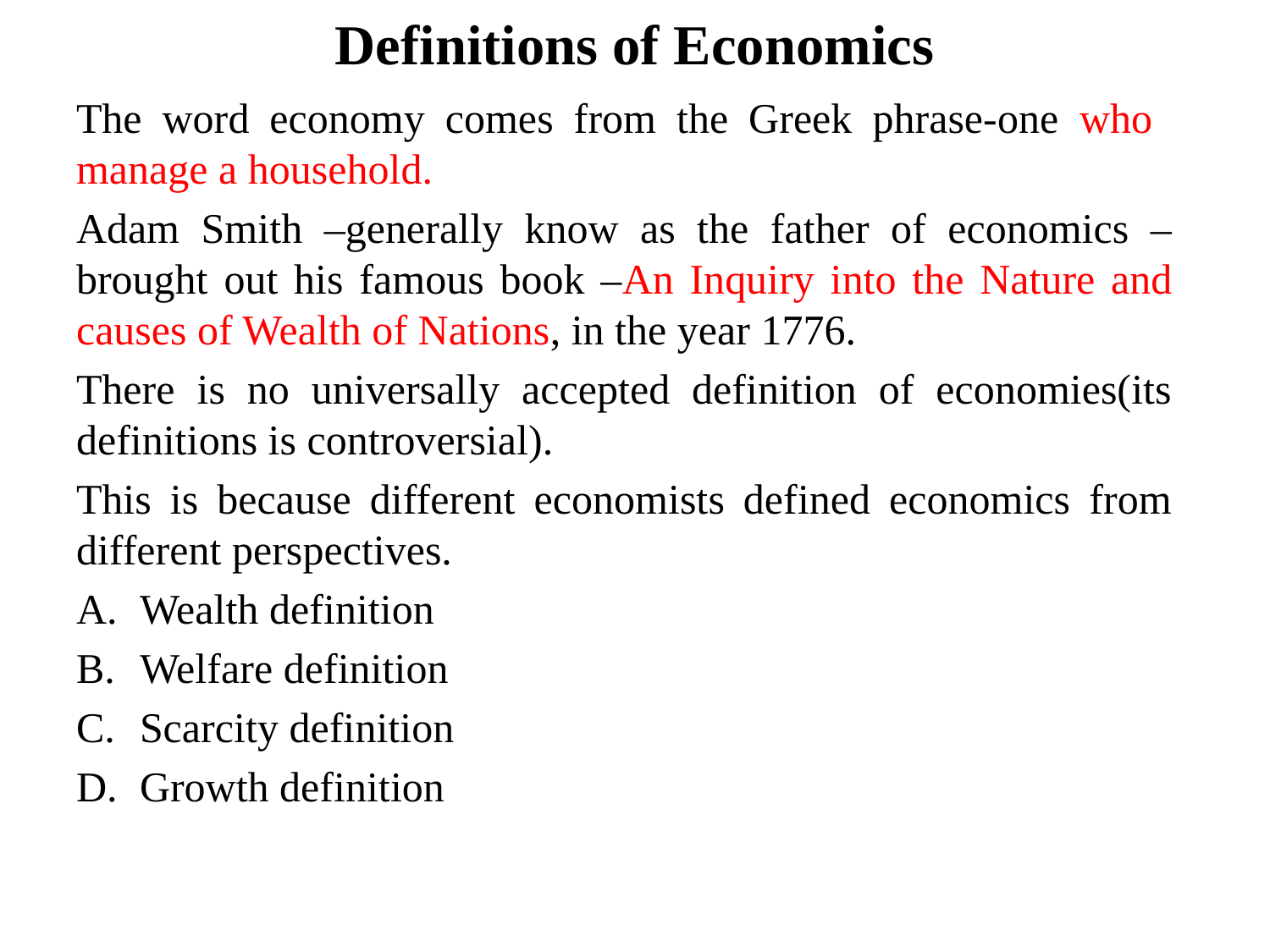

# Definitions of Economics
The word economy comes from the Greek phrase-one who  manage a household.
Adam Smith –generally know as the father of economics – brought out his famous book –An Inquiry into the Nature and causes of Wealth of Nations, in the year 1776.
There is no universally accepted definition of economies(its definitions is controversial).
This is because different economists defined economics from different perspectives.
Wealth definition
Welfare definition
Scarcity definition
Growth definition